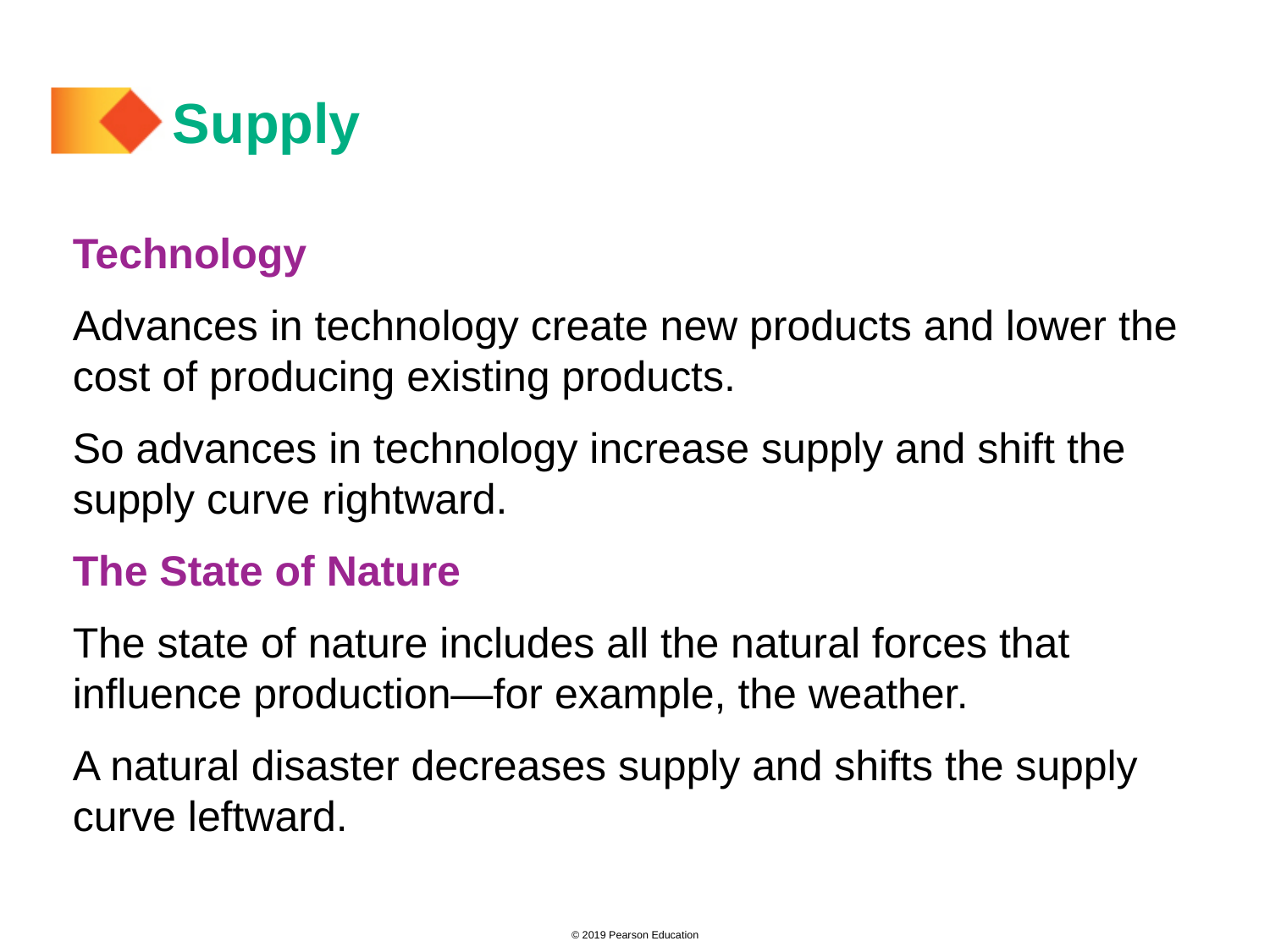

# Supply
Technology
Advances in technology create new products and lower the cost of producing existing products.
So advances in technology increase supply and shift the supply curve rightward.
The State of Nature
The state of nature includes all the natural forces that influence production—for example, the weather.
A natural disaster decreases supply and shifts the supply curve leftward.